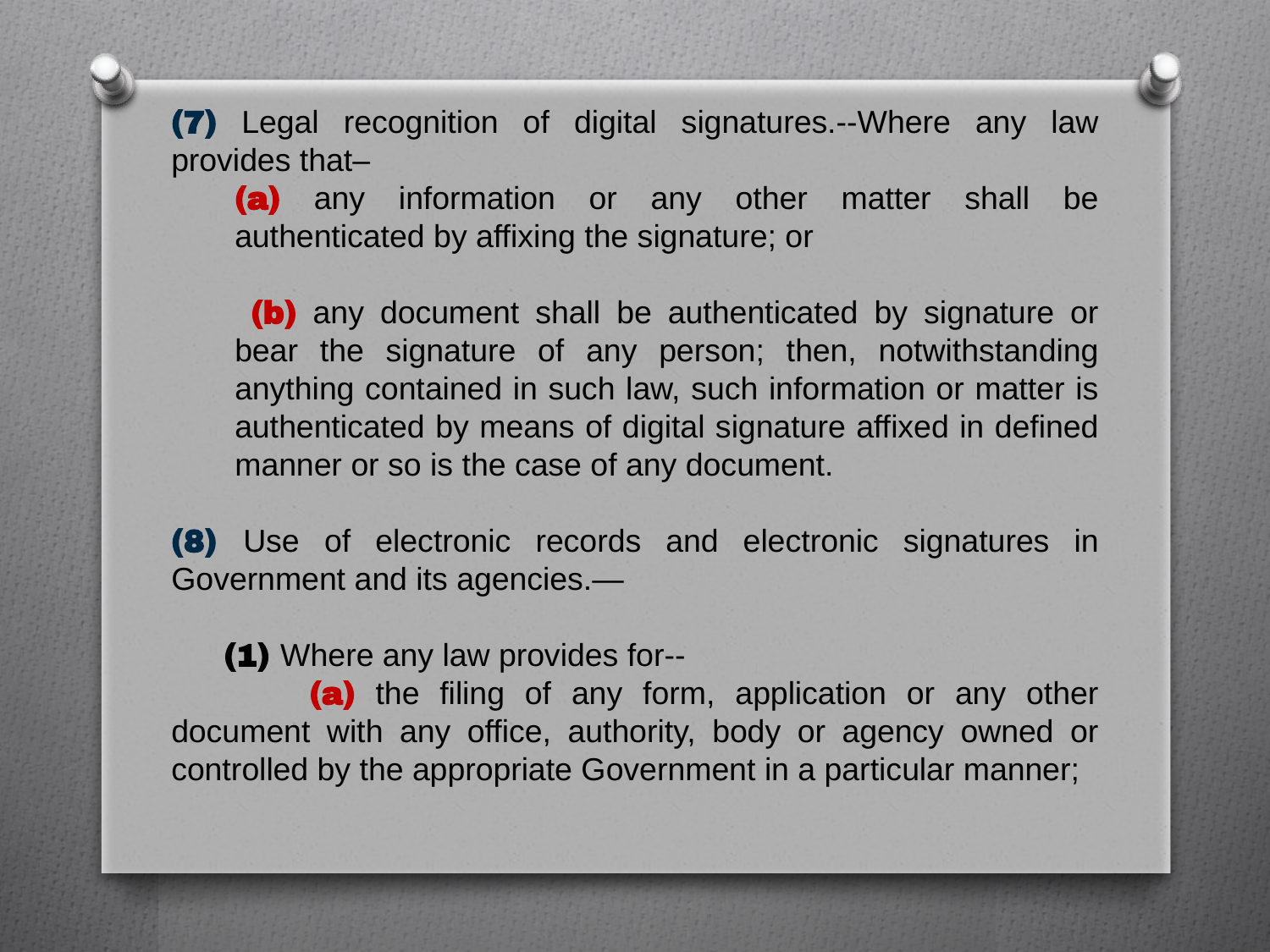

(7) Legal recognition of digital signatures.--Where any law provides that–
(a) any information or any other matter shall be authenticated by affixing the signature; or

 (b) any document shall be authenticated by signature or bear the signature of any person; then, notwithstanding anything contained in such law, such information or matter is authenticated by means of digital signature affixed in defined manner or so is the case of any document.

(8) Use of electronic records and electronic signatures in Government and its agencies.—

     (1) Where any law provides for--
 	(a) the filing of any form, application or any other document with any office, authority, body or agency owned or controlled by the appropriate Government in a particular manner;